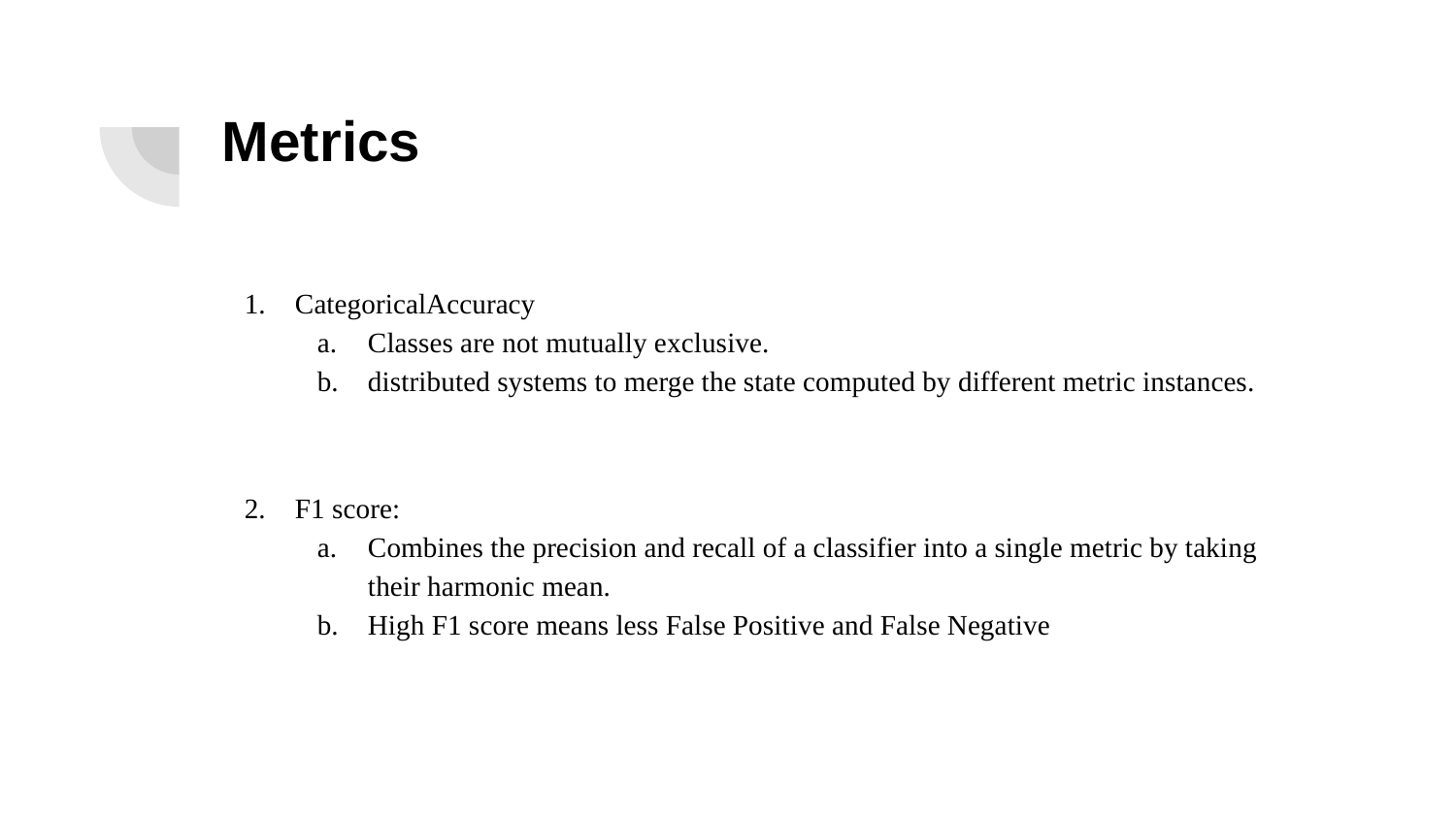

# Metrics
CategoricalAccuracy
Classes are not mutually exclusive.
distributed systems to merge the state computed by different metric instances.

F1 score:
Combines the precision and recall of a classifier into a single metric by taking their harmonic mean.
High F1 score means less False Positive and False Negative